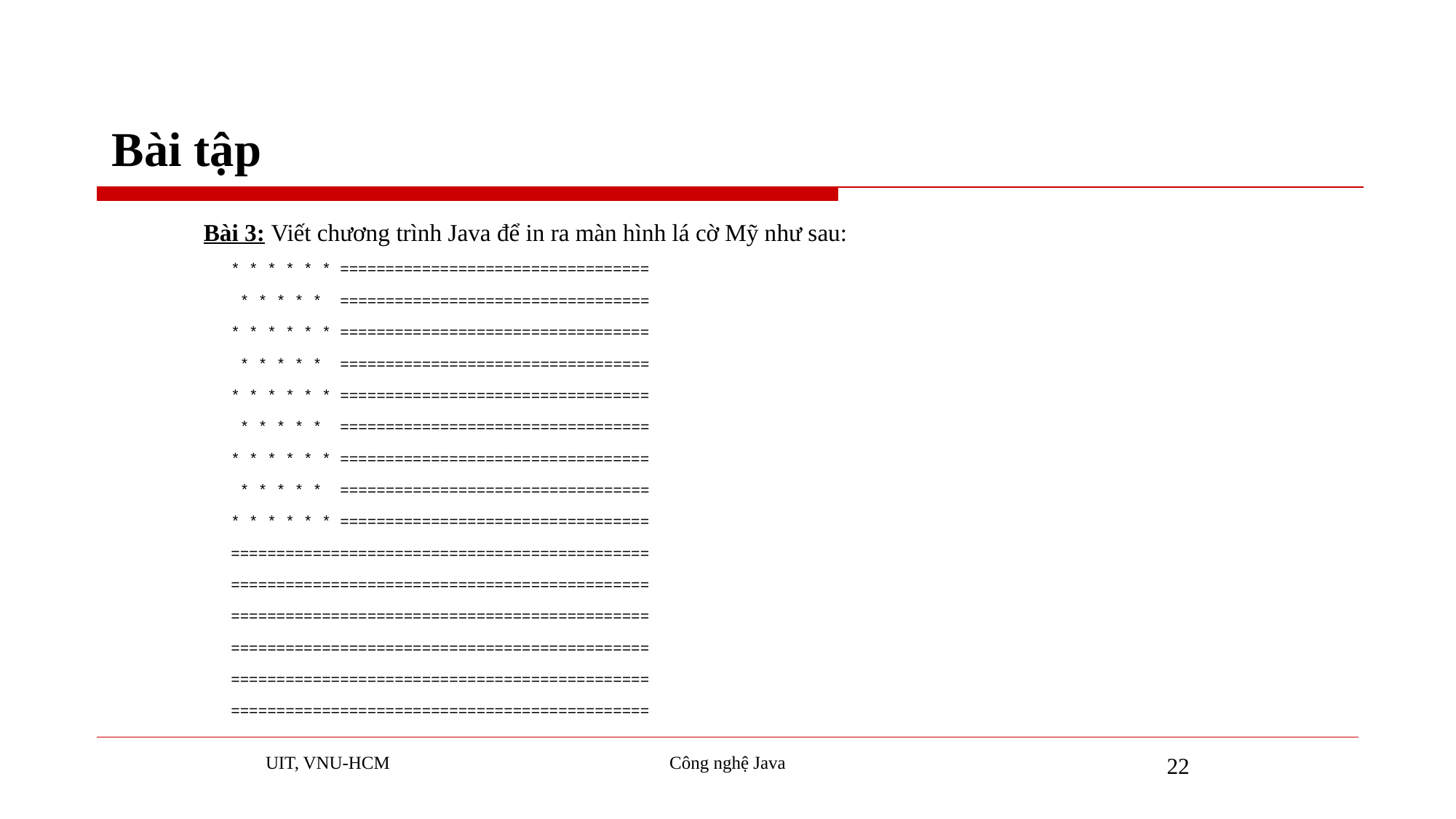

# Bài tập
Bài 3: Viết chương trình Java để in ra màn hình lá cờ Mỹ như sau:
* * * * * * ==================================
 * * * * *  ==================================
* * * * * * ==================================
 * * * * *  ==================================
* * * * * * ==================================
 * * * * *  ==================================
* * * * * * ==================================
 * * * * *  ==================================
* * * * * * ==================================
==============================================
==============================================
==============================================
==============================================
==============================================
==============================================
UIT, VNU-HCM
Công nghệ Java
22